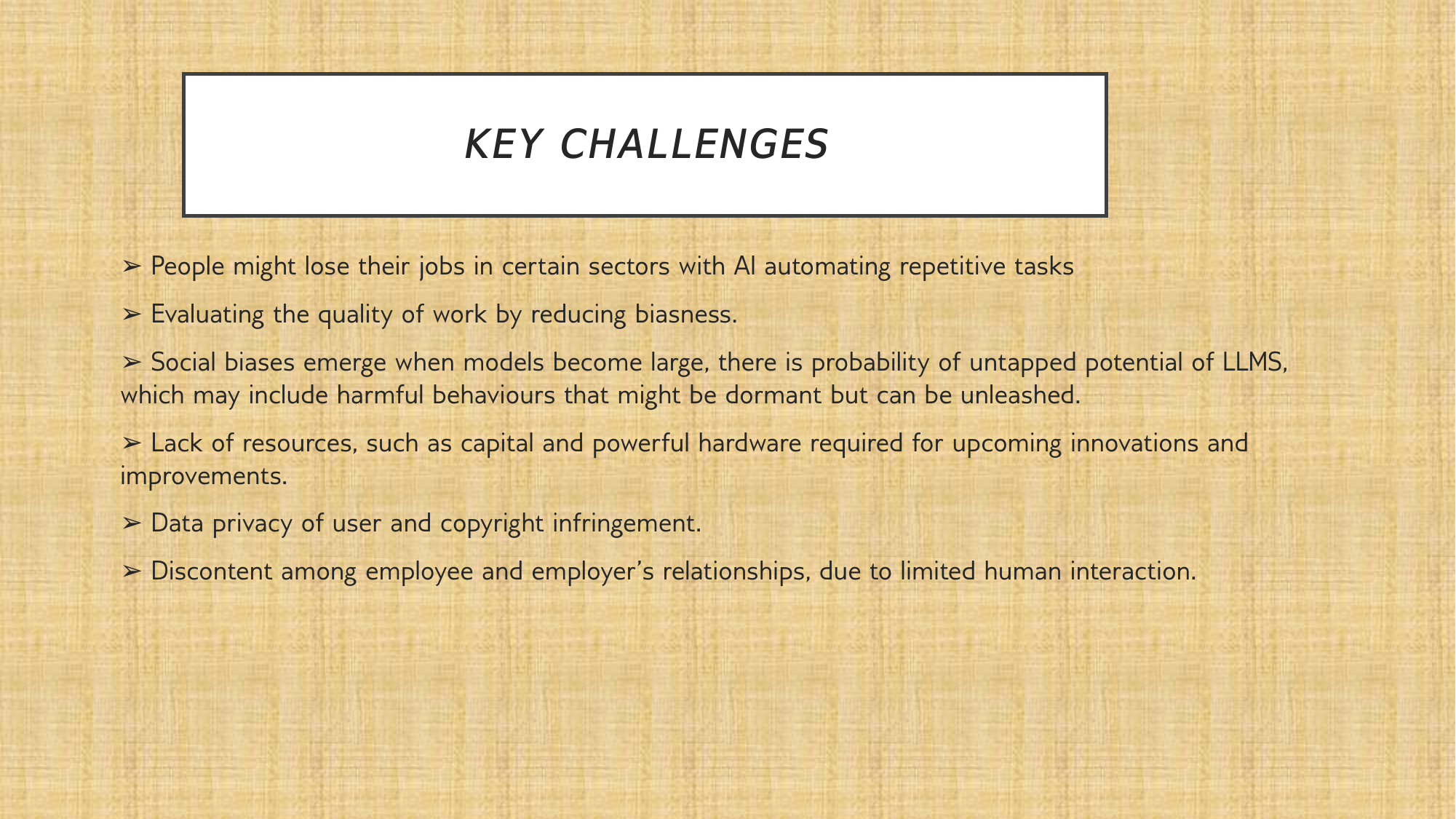

# Key Challenges
➢ People might lose their jobs in certain sectors with AI automating repetitive tasks
➢ Evaluating the quality of work by reducing biasness.
➢ Social biases emerge when models become large, there is probability of untapped potential of LLMS, which may include harmful behaviours that might be dormant but can be unleashed.
➢ Lack of resources, such as capital and powerful hardware required for upcoming innovations and improvements.
➢ Data privacy of user and copyright infringement.
➢ Discontent among employee and employer’s relationships, due to limited human interaction.